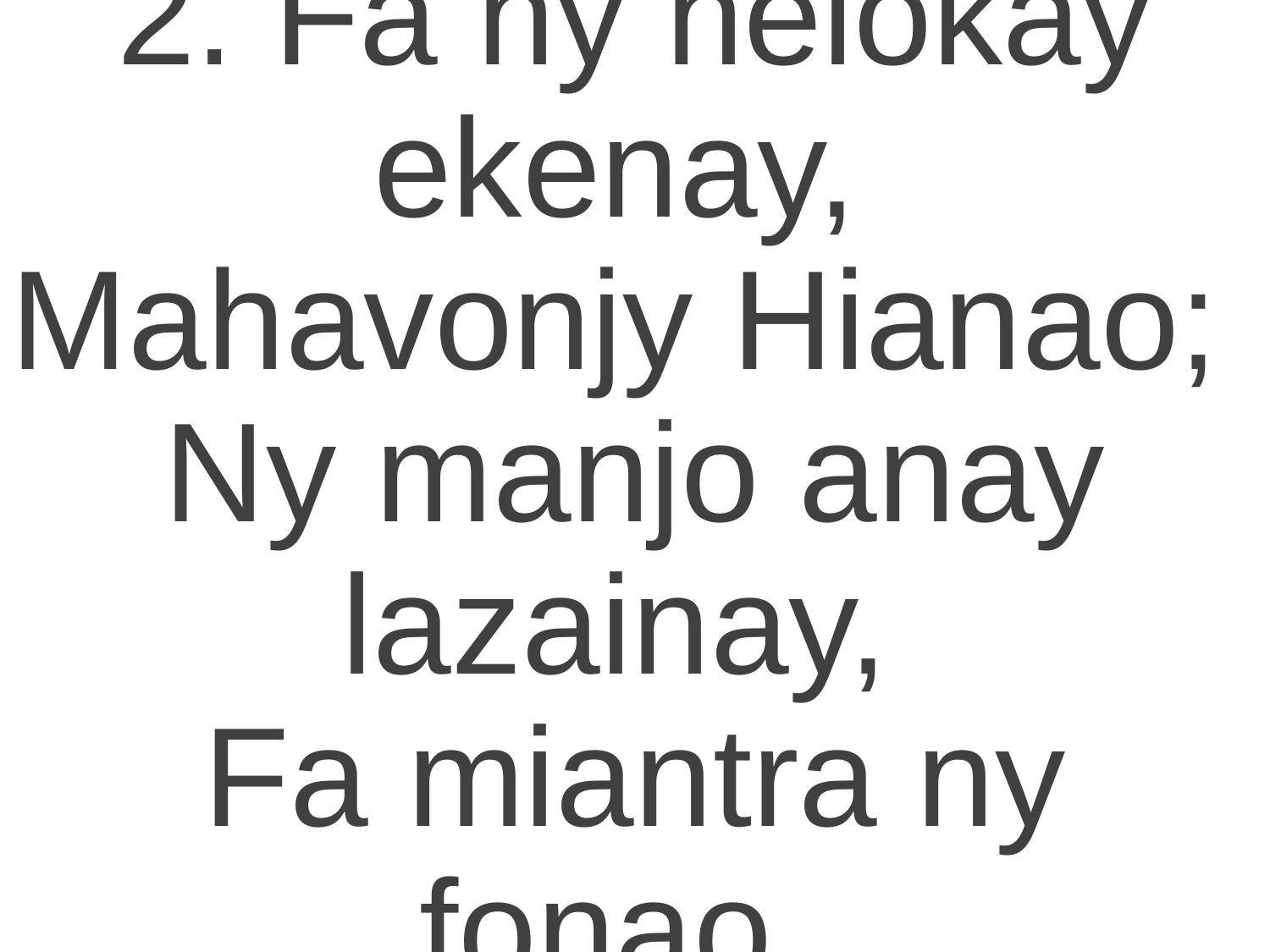

2. Fa ny helokay ekenay,
Mahavonjy Hianao;
Ny manjo anay lazainay,
Fa miantra ny fonao,